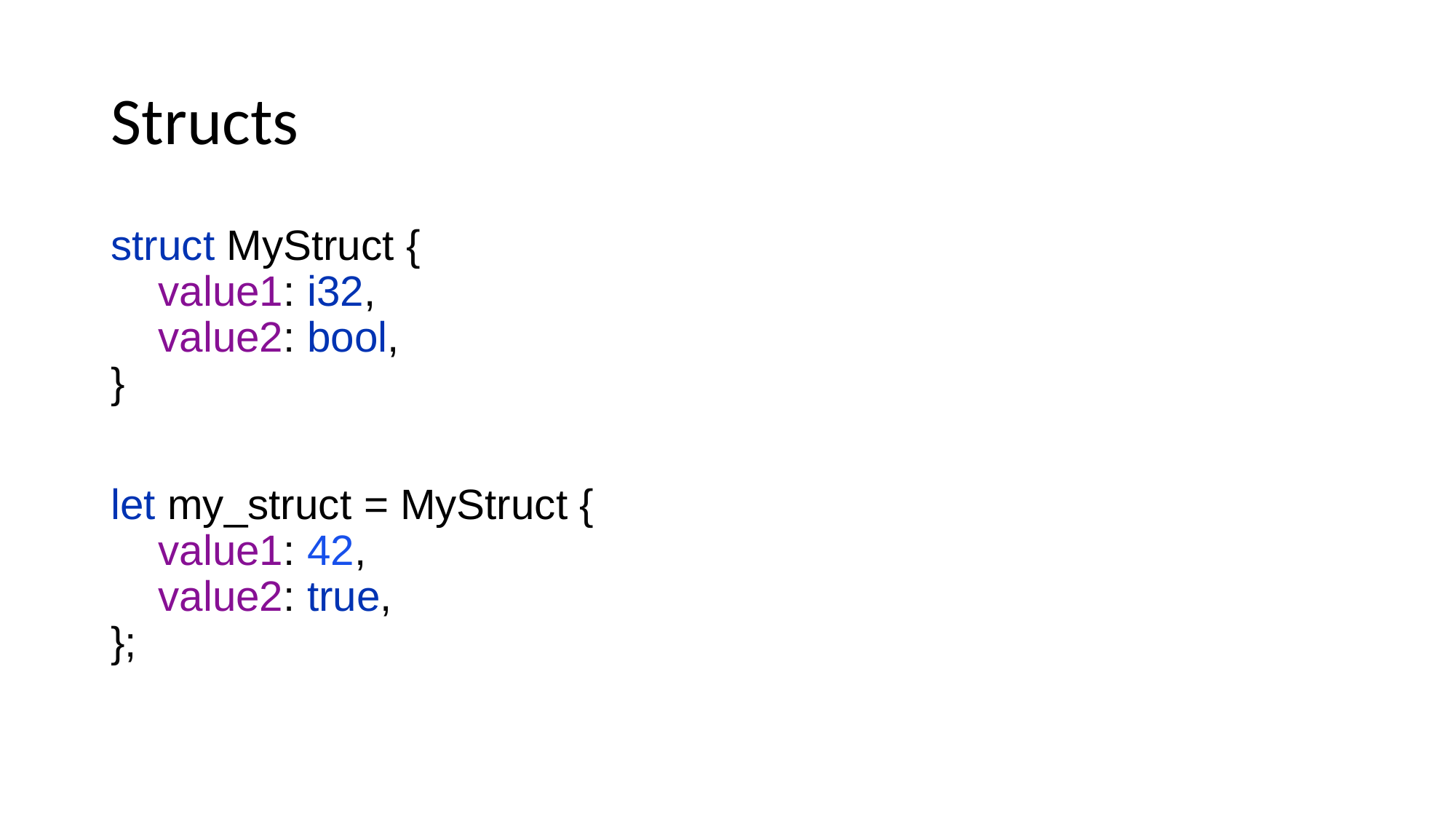

# Structs
struct MyStruct {
    value1: i32,
    value2: bool,
}

let my_struct = MyStruct {
    value1: 42,
    value2: true,
};